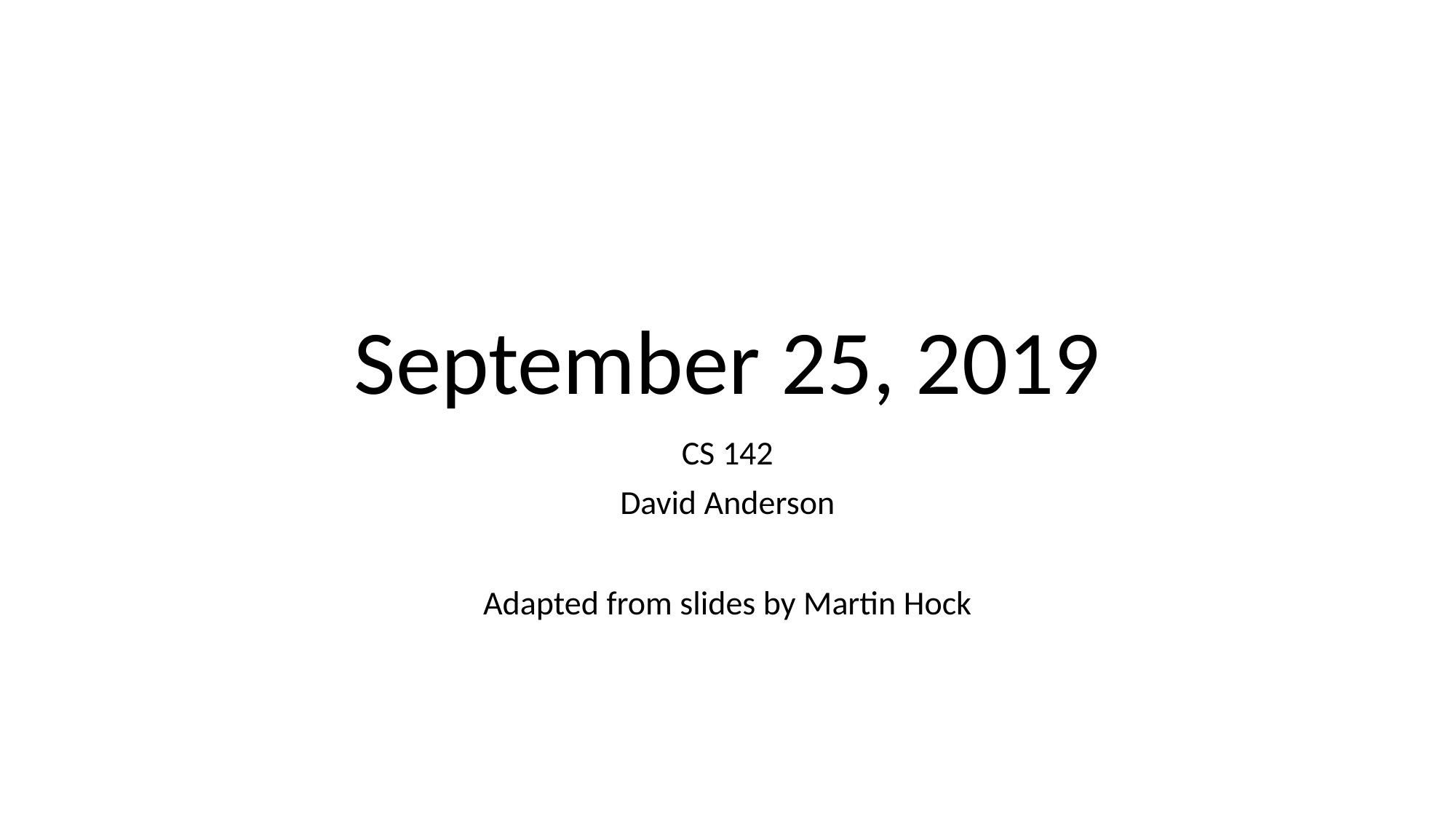

# September 25, 2019
CS 142
David Anderson

Adapted from slides by Martin Hock